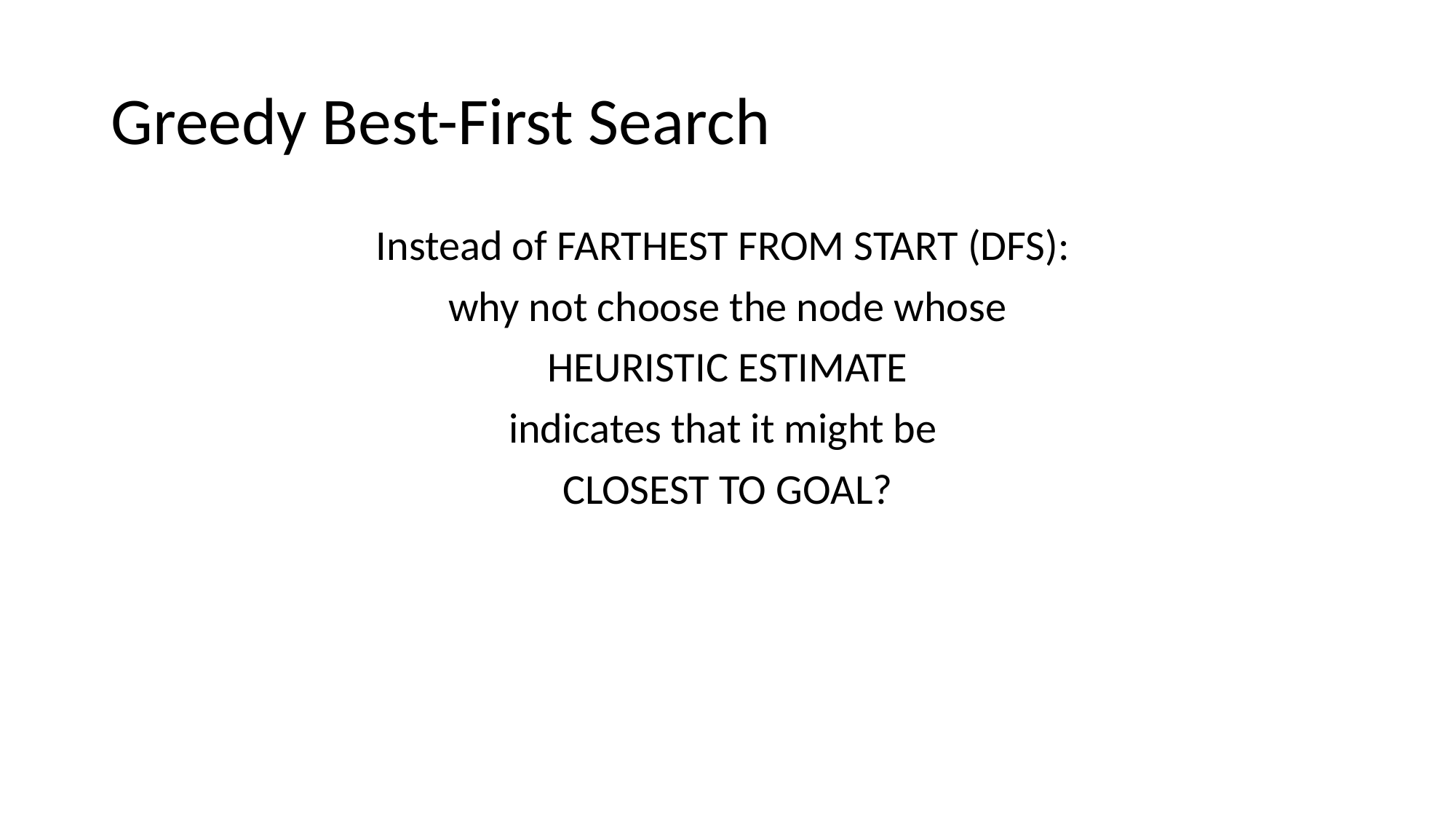

# Greedy Best-First Search
Instead of FARTHEST FROM START (DFS):
why not choose the node whose
HEURISTIC ESTIMATE
indicates that it might be
CLOSEST TO GOAL?